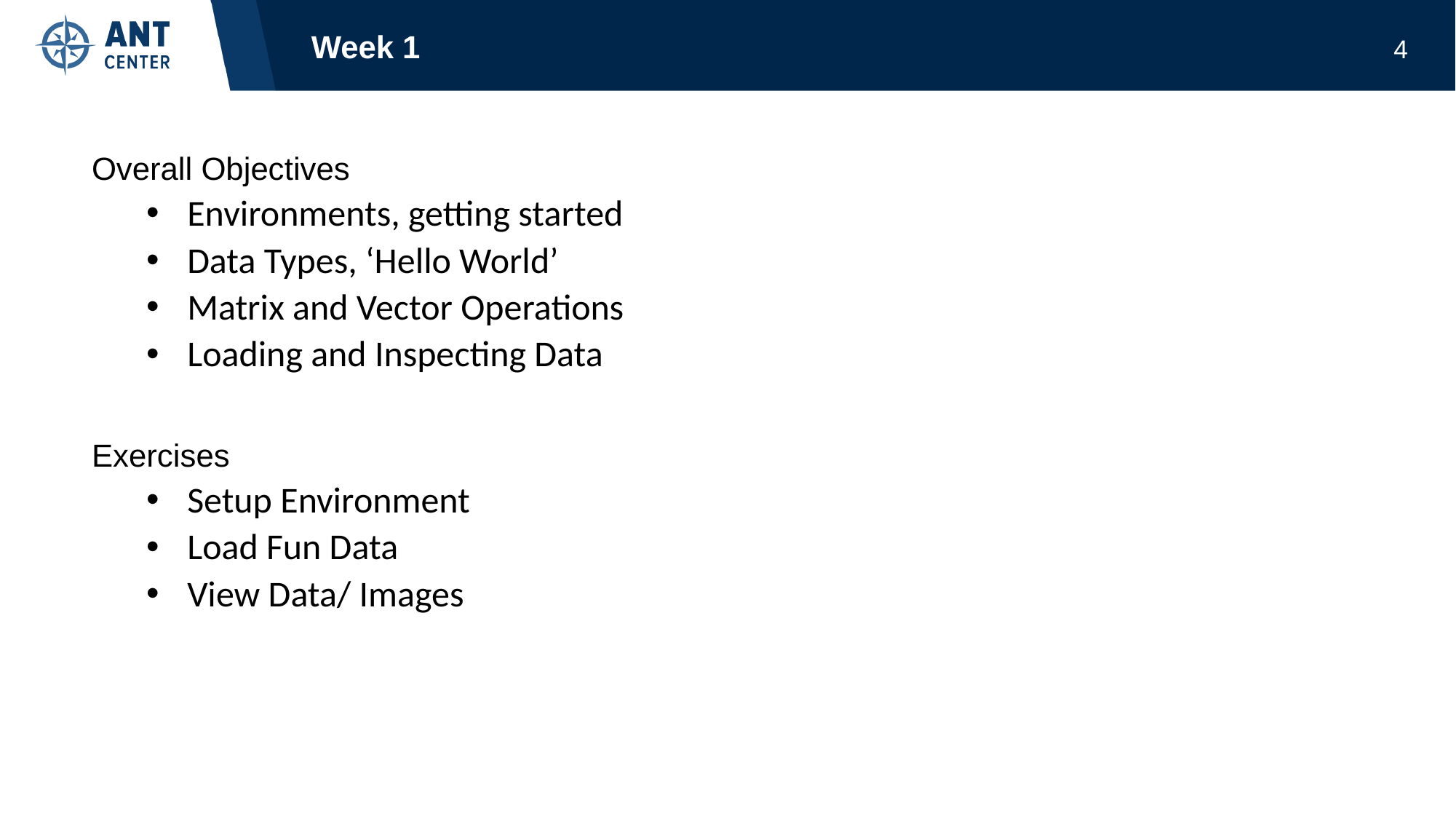

# Week 1
Overall Objectives
Environments, getting started
Data Types, ‘Hello World’
Matrix and Vector Operations
Loading and Inspecting Data

Exercises
Setup Environment
Load Fun Data
View Data/ Images